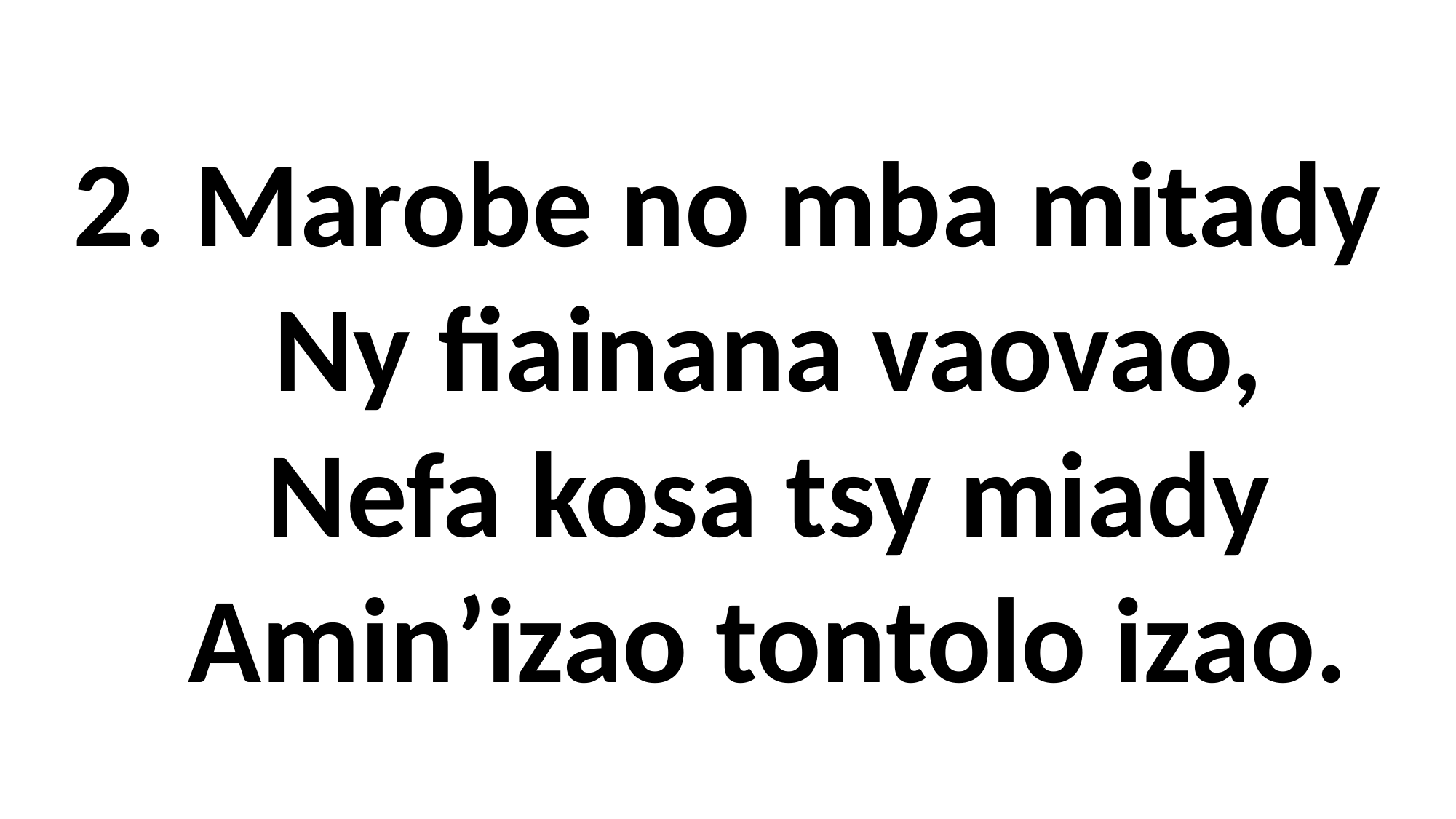

2. Marobe no mba mitady
   Ny fiainana vaovao,
   Nefa kosa tsy miady
   Amin’izao tontolo izao.